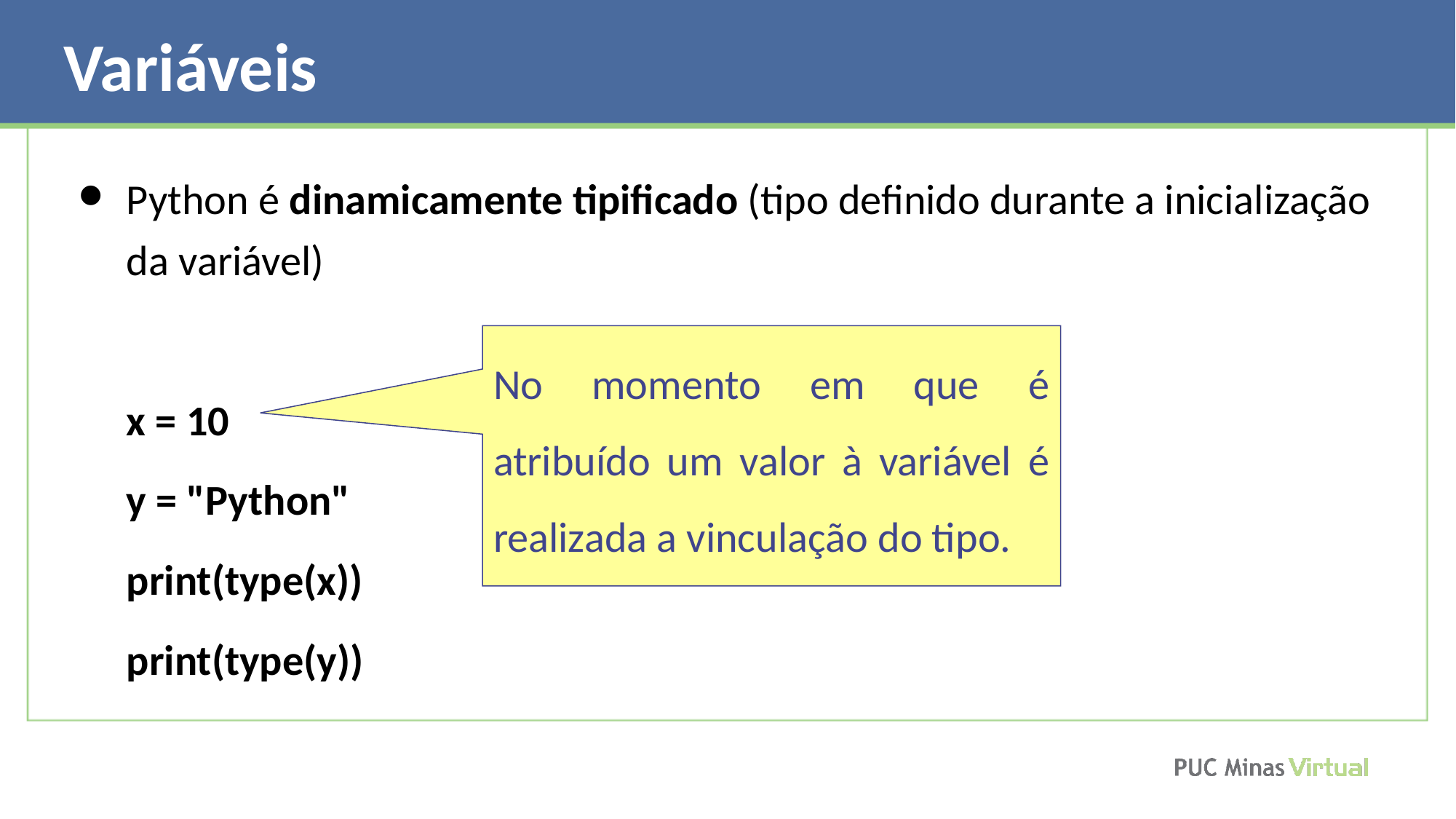

Variáveis
Python é dinamicamente tipificado (tipo definido durante a inicialização da variável)

x = 10
y = "Python"
print(type(x))
print(type(y))
No momento em que é atribuído um valor à variável é realizada a vinculação do tipo.